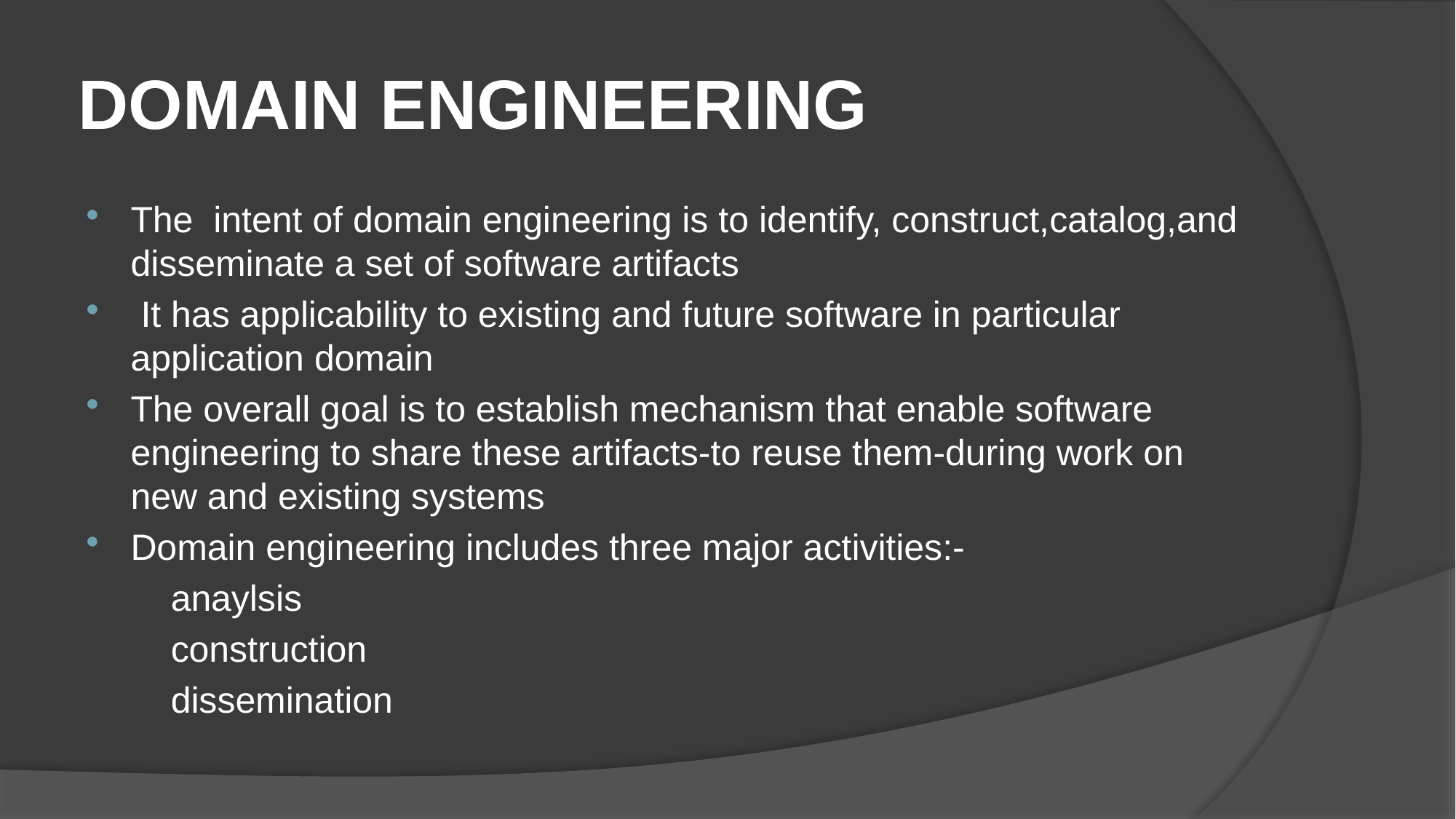

# DOMAIN ENGINEERING
The  intent of domain engineering is to identify, construct,catalog,and disseminate a set of software artifacts
 It has applicability to existing and future software in particular application domain
The overall goal is to establish mechanism that enable software engineering to share these artifacts-to reuse them-during work on new and existing systems
Domain engineering includes three major activities:-
	anaylsis
	construction
	dissemination